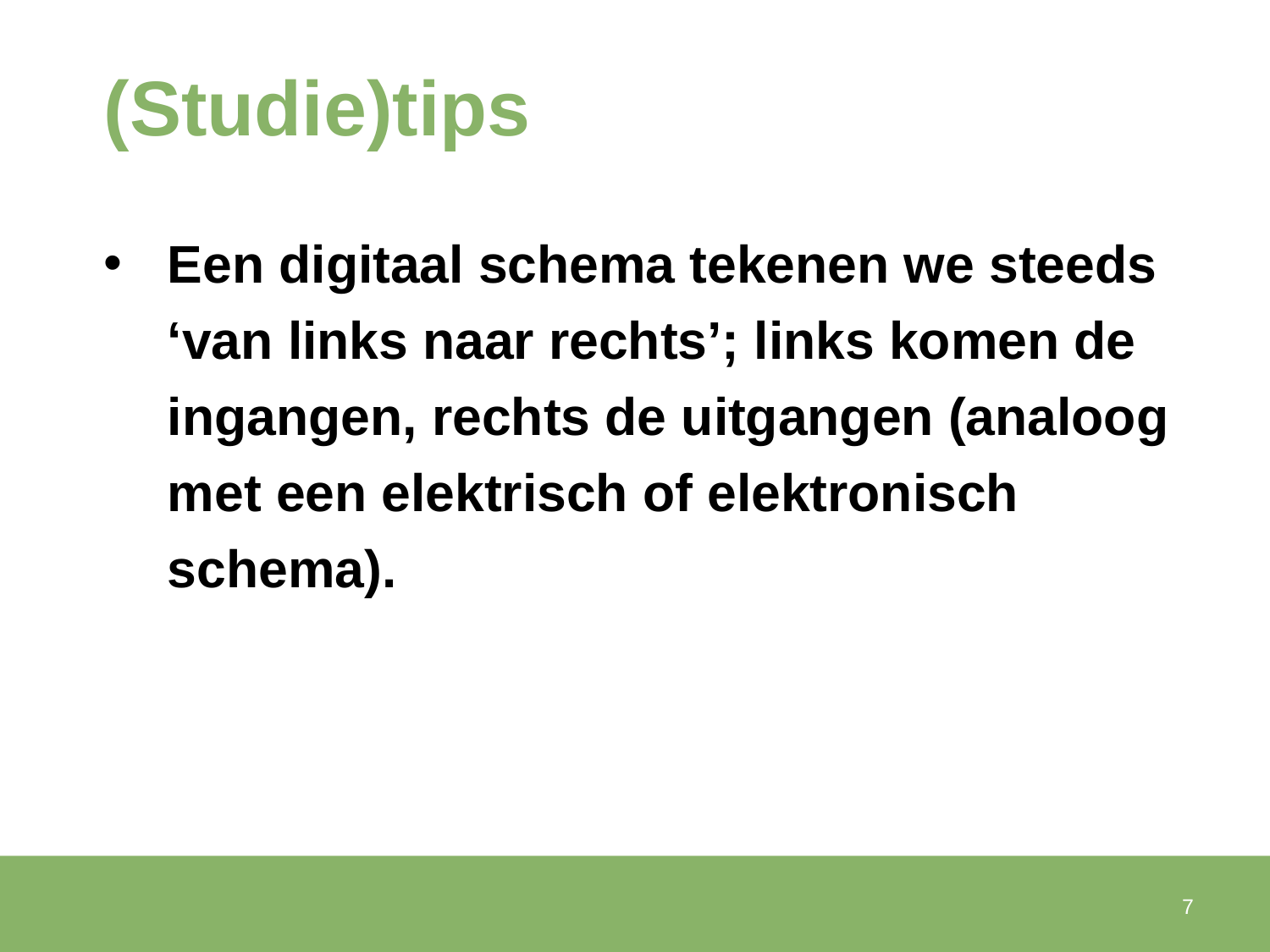

# (Studie)tips
Een digitaal schema tekenen we steeds ‘van links naar rechts’; links komen de ingangen, rechts de uitgangen (analoog met een elektrisch of elektronisch schema).

7